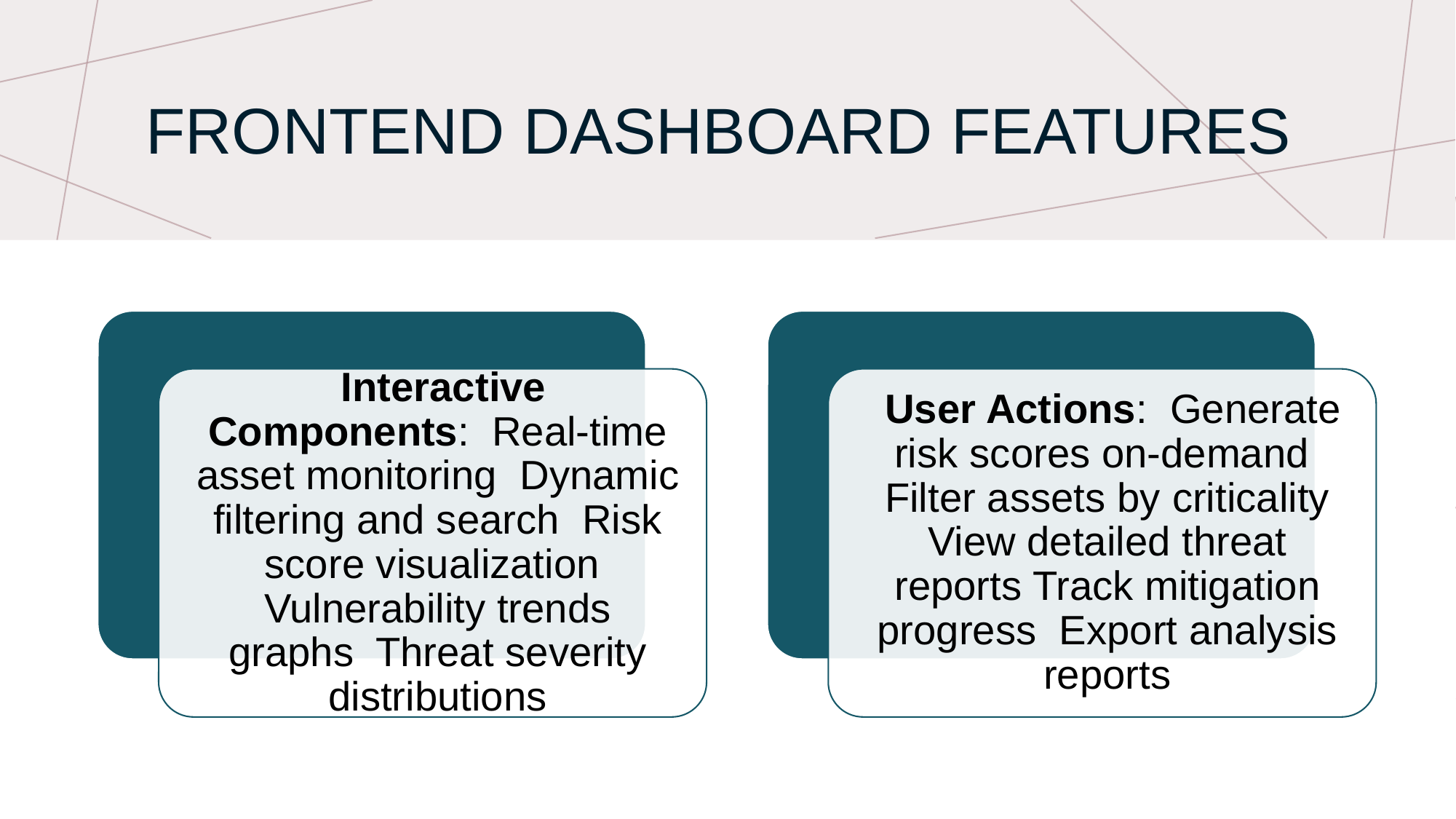

# Frontend Dashboard Features
 Interactive Components:  Real-time asset monitoring  Dynamic filtering and search  Risk score visualization  Vulnerability trends graphs  Threat severity distributions
 User Actions:  Generate risk scores on-demand  Filter assets by criticality View detailed threat reports Track mitigation progress  Export analysis reports